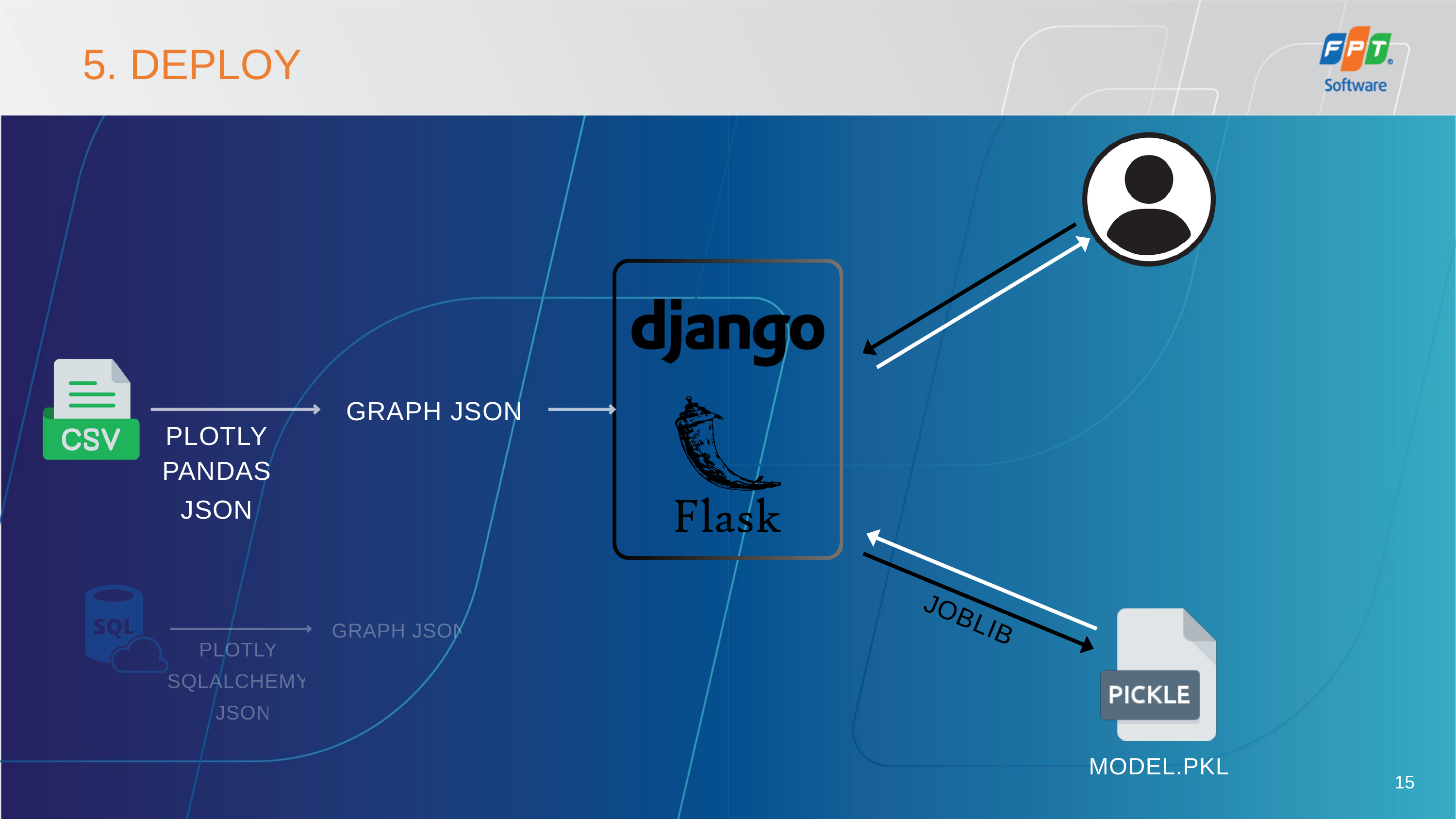

5. DEPLOY

GRAPH JSON

PLOTLY
PANDAS
JSON

JOBLIB

GRAPH JSON

PLOTLY
SQLALCHEMY
JSON
MODEL.PKL
15